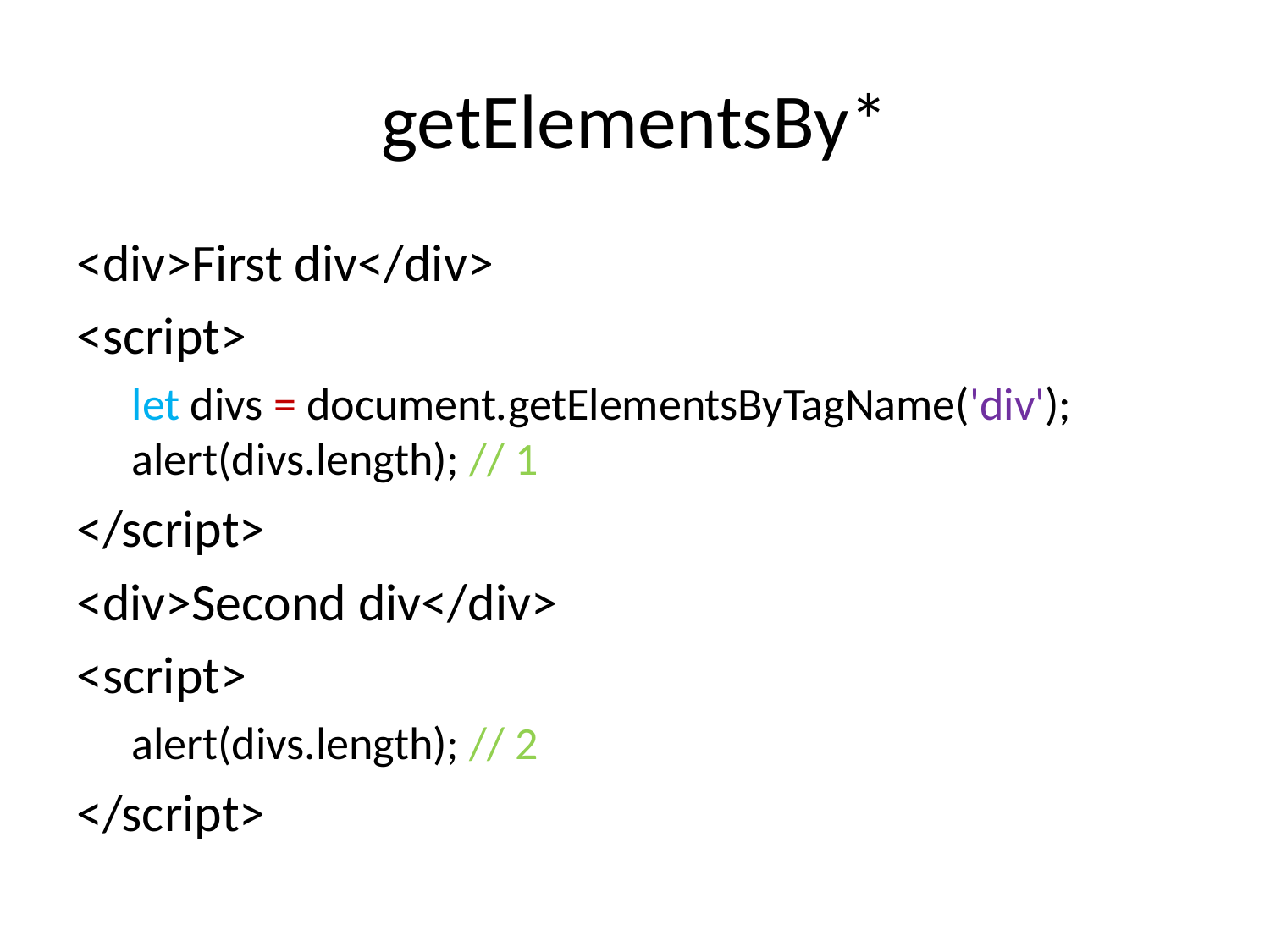

# getElementsBy*
<div>First div</div>
<script>
let divs = document.getElementsByTagName('div'); alert(divs.length); // 1
</script>
<div>Second div</div>
<script>
alert(divs.length); // 2
</script>